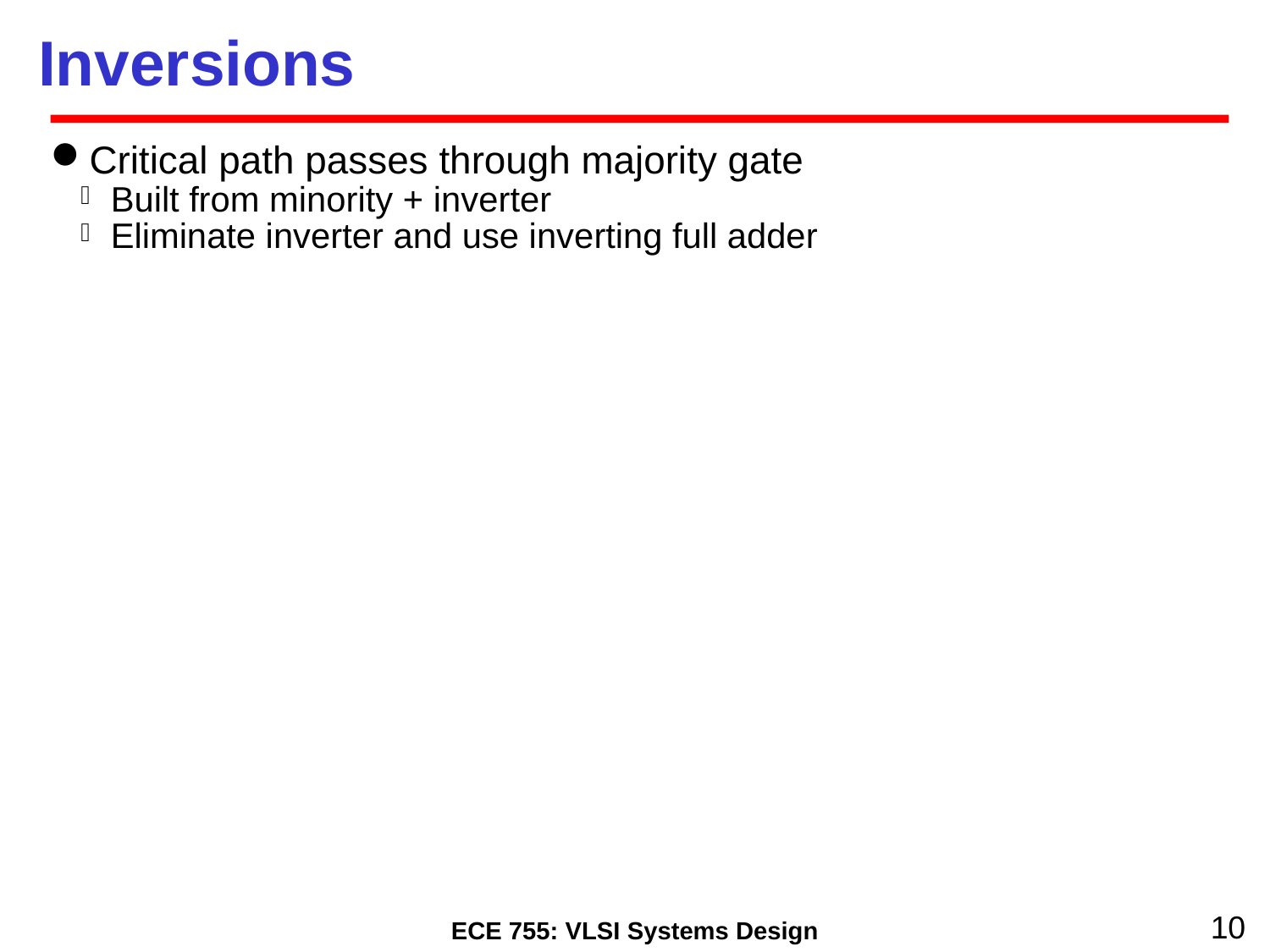

Inversions
Critical path passes through majority gate
Built from minority + inverter
Eliminate inverter and use inverting full adder